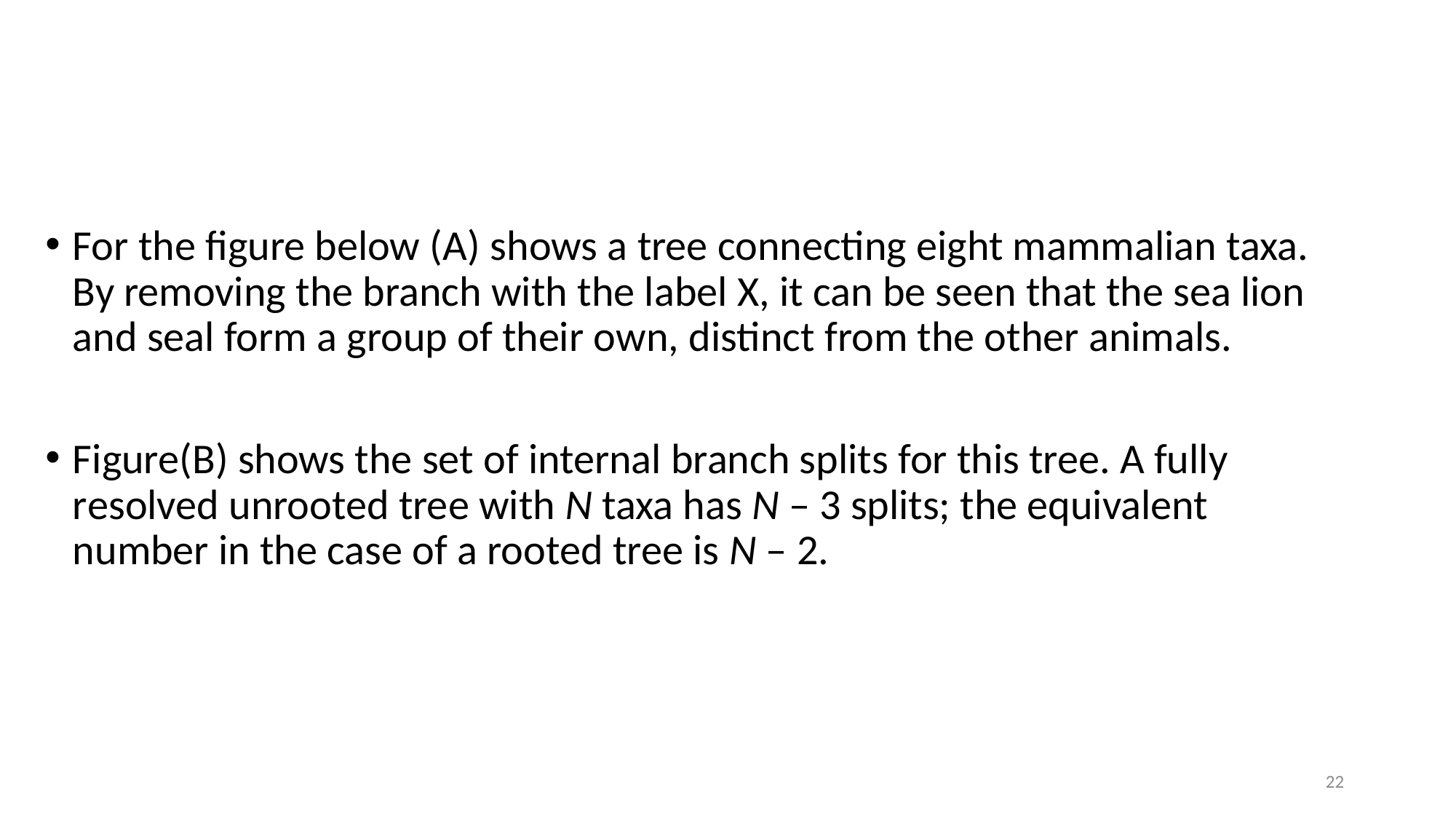

For the figure below (A) shows a tree connecting eight mammalian taxa. By removing the branch with the label X, it can be seen that the sea lion and seal form a group of their own, distinct from the other animals.

Figure(B) shows the set of internal branch splits for this tree. A fully resolved unrooted tree with N taxa has N – 3 splits; the equivalent number in the case of a rooted tree is N – 2.
22